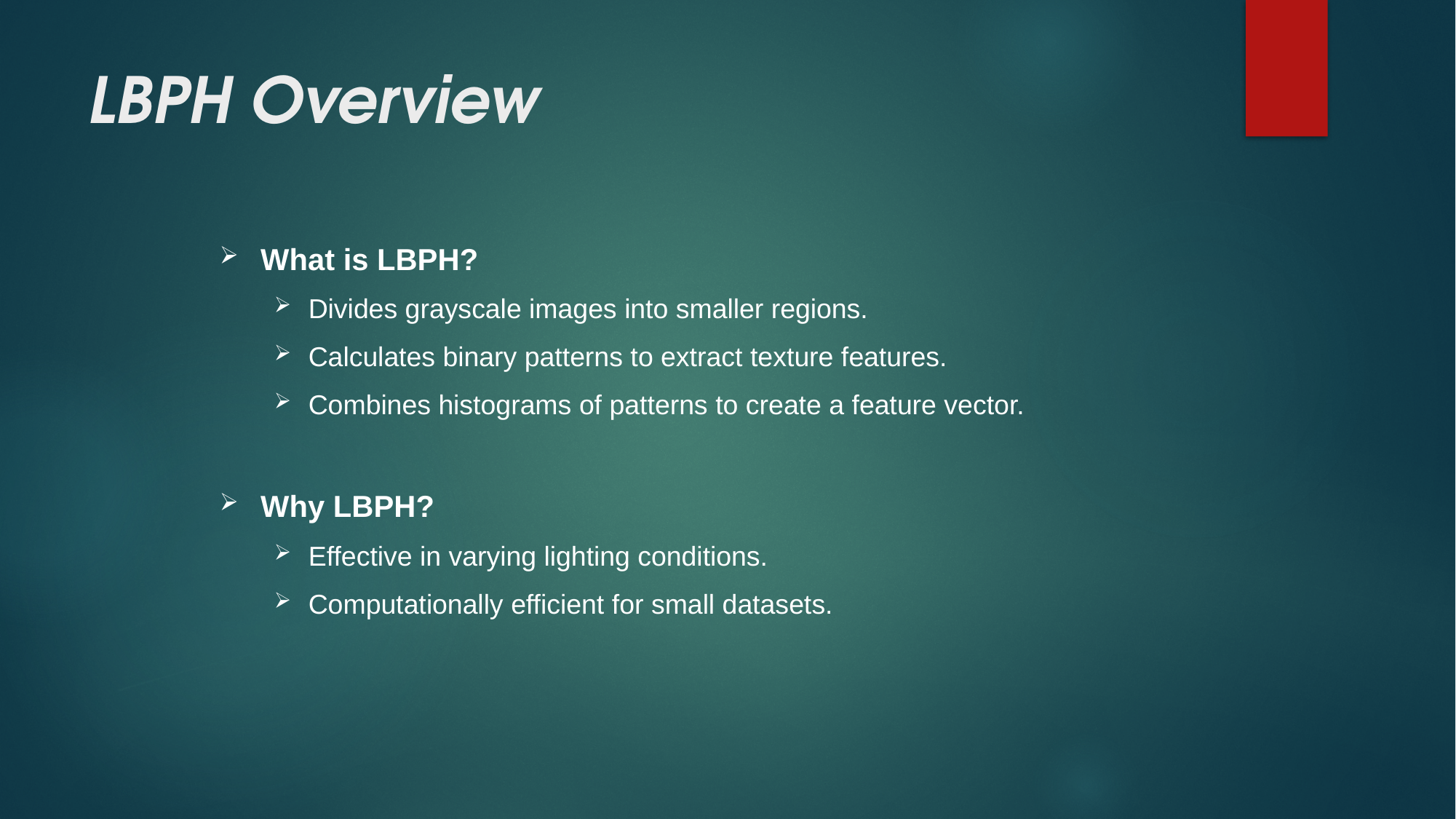

# LBPH Overview
What is LBPH?
Divides grayscale images into smaller regions.
Calculates binary patterns to extract texture features.
Combines histograms of patterns to create a feature vector.

Why LBPH?
Effective in varying lighting conditions.
Computationally efficient for small datasets.